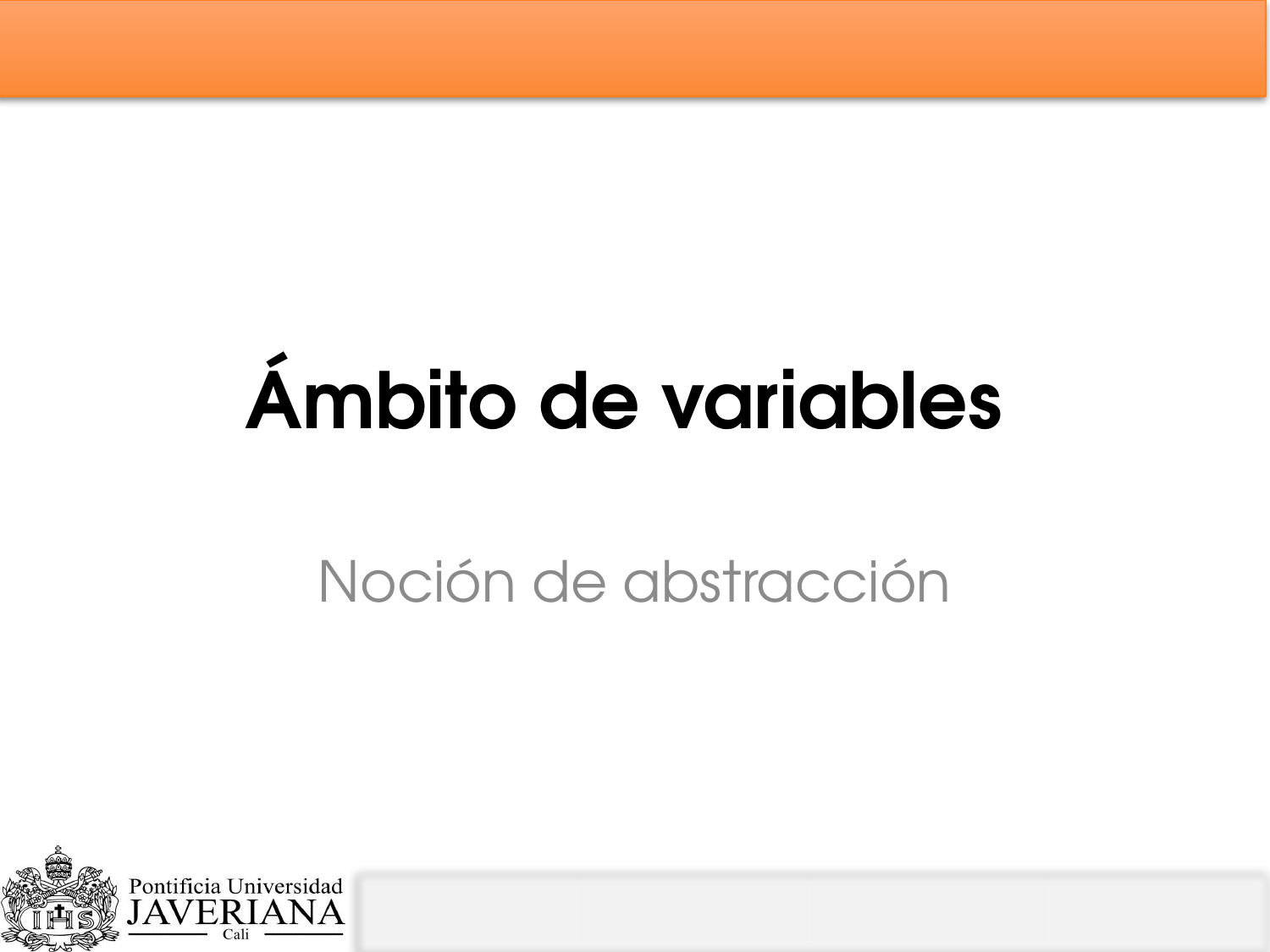

# Ámbito de variables
Noción de abstracción